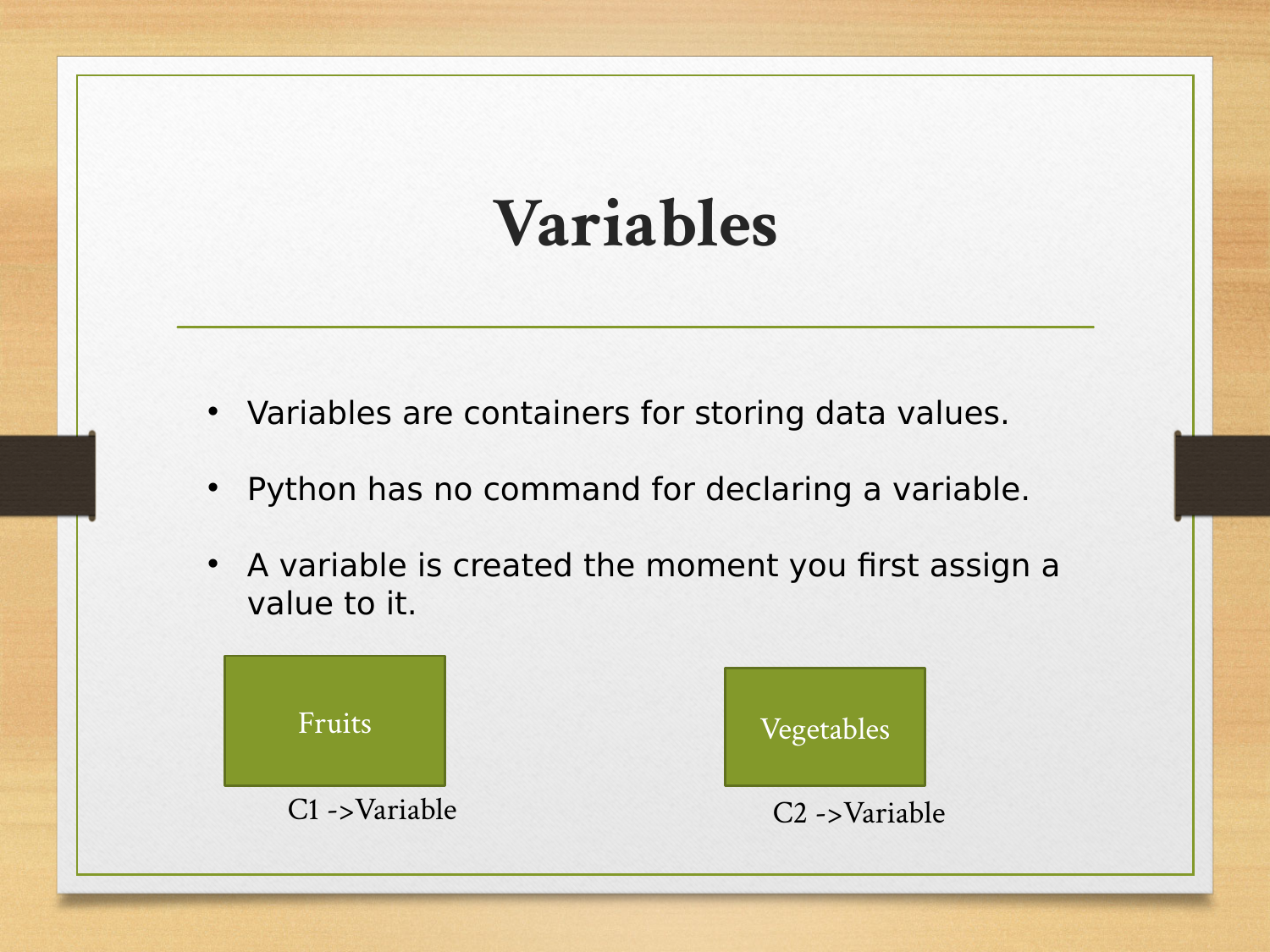

# Variables
Variables are containers for storing data values.

Python has no command for declaring a variable.

A variable is created the moment you first assign a value to it.

Fruits
Vegetables
C1 ->Variable
C2 ->Variable